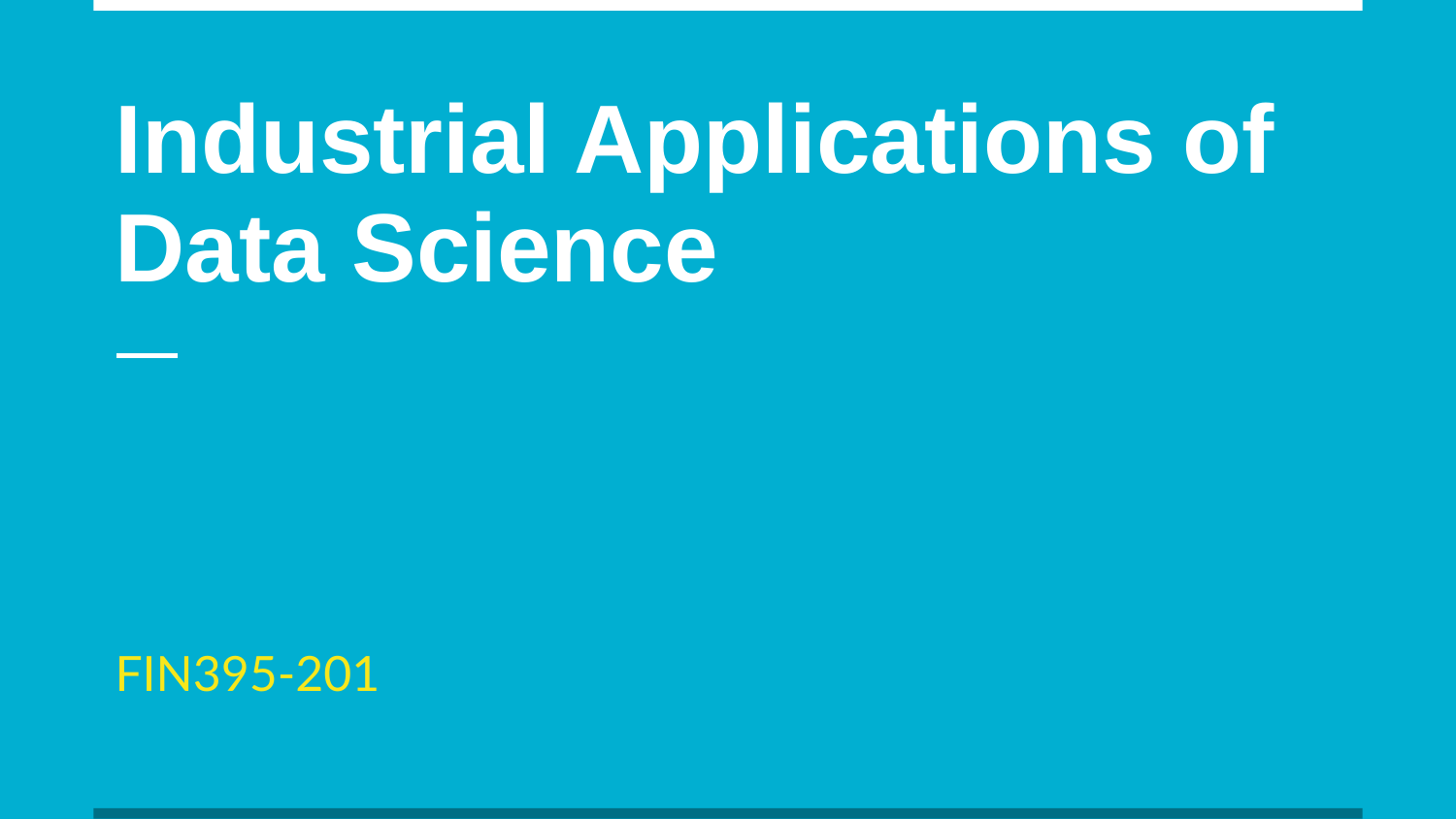

# Industrial Applications of Data Science
FIN395-201